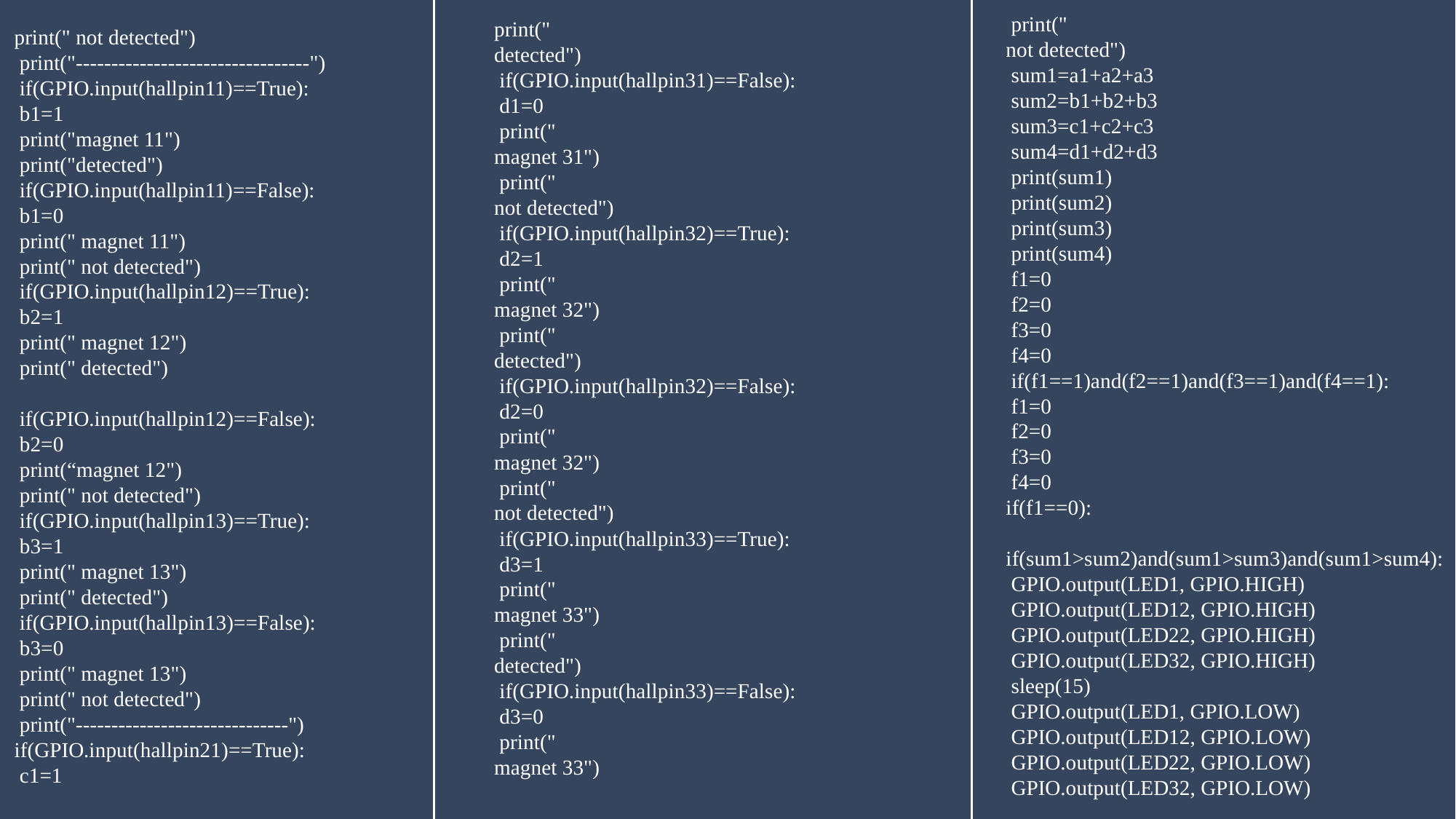

print("
not detected")
 sum1=a1+a2+a3
 sum2=b1+b2+b3
 sum3=c1+c2+c3
 sum4=d1+d2+d3
 print(sum1)
 print(sum2)
 print(sum3)
 print(sum4)
 f1=0
 f2=0
 f3=0
 f4=0
 if(f1==1)and(f2==1)and(f3==1)and(f4==1):
 f1=0
 f2=0
 f3=0
 f4=0
if(f1==0):

if(sum1>sum2)and(sum1>sum3)and(sum1>sum4):
 GPIO.output(LED1, GPIO.HIGH)
 GPIO.output(LED12, GPIO.HIGH)
 GPIO.output(LED22, GPIO.HIGH)
 GPIO.output(LED32, GPIO.HIGH)
 sleep(15)
 GPIO.output(LED1, GPIO.LOW)
 GPIO.output(LED12, GPIO.LOW)
 GPIO.output(LED22, GPIO.LOW)
 GPIO.output(LED32, GPIO.LOW)

print("
detected")
 if(GPIO.input(hallpin31)==False):
 d1=0
 print("
magnet 31")
 print("
not detected")
 if(GPIO.input(hallpin32)==True):
 d2=1
 print("
magnet 32")
 print("
detected")
 if(GPIO.input(hallpin32)==False):
 d2=0
 print("
magnet 32")
 print("
not detected")
 if(GPIO.input(hallpin33)==True):
 d3=1
 print("
magnet 33")
 print("
detected")
 if(GPIO.input(hallpin33)==False):
 d3=0
 print("
magnet 33")

print(" not detected")
 print("---------------------------------")
 if(GPIO.input(hallpin11)==True):
 b1=1
 print("magnet 11")
 print("detected")
 if(GPIO.input(hallpin11)==False):
 b1=0
 print(" magnet 11")
 print(" not detected")
 if(GPIO.input(hallpin12)==True):
 b2=1
 print(" magnet 12")
 print(" detected")

 if(GPIO.input(hallpin12)==False):
 b2=0
 print(“magnet 12")
 print(" not detected")
 if(GPIO.input(hallpin13)==True):
 b3=1
 print(" magnet 13")
 print(" detected")
 if(GPIO.input(hallpin13)==False):
 b3=0
 print(" magnet 13")
 print(" not detected")
 print("------------------------------")
if(GPIO.input(hallpin21)==True):
 c1=1